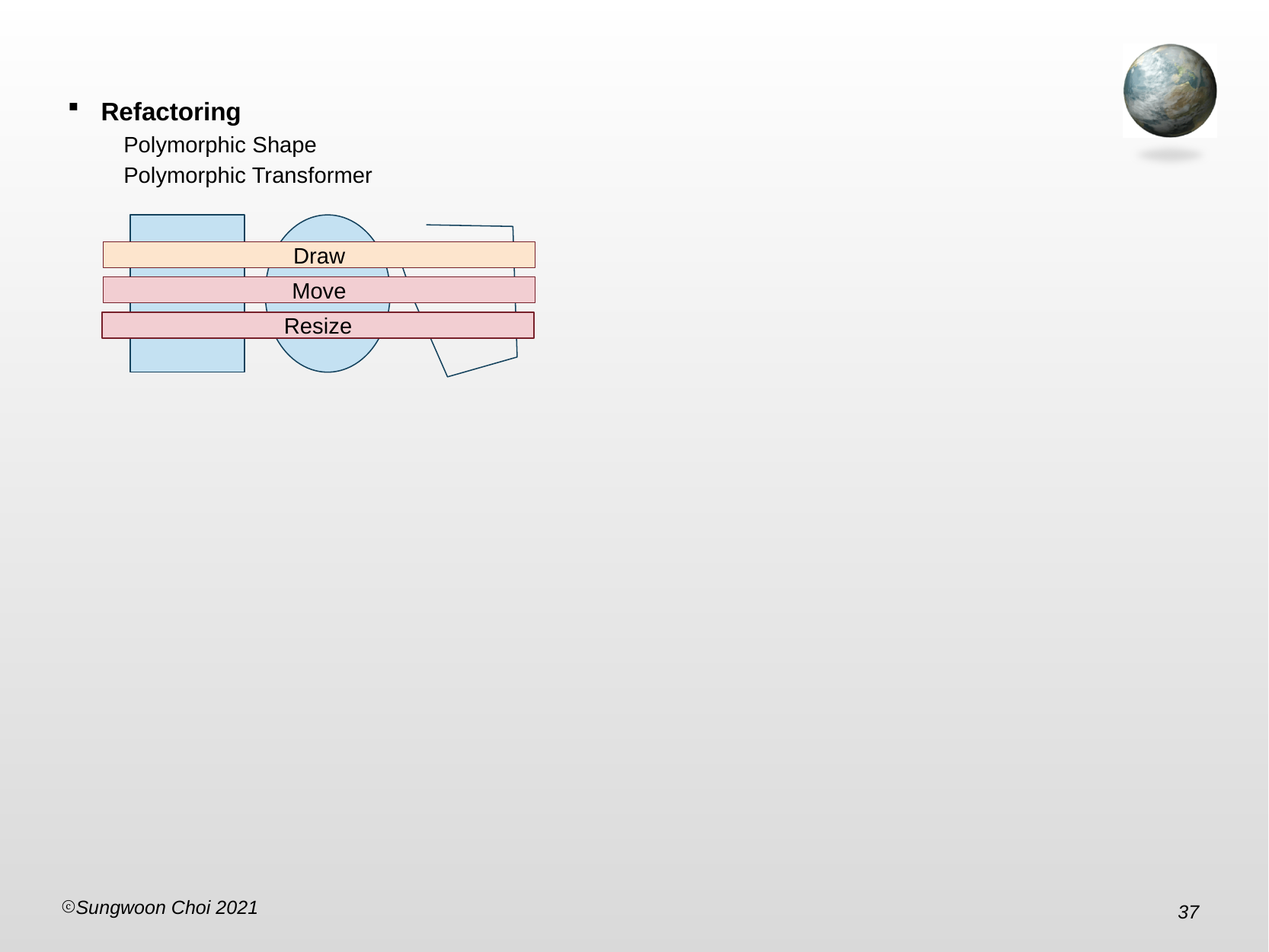

Refactoring
Polymorphic Shape
Polymorphic Transformer

Draw
Move
Resize
Sungwoon Choi 2021
37